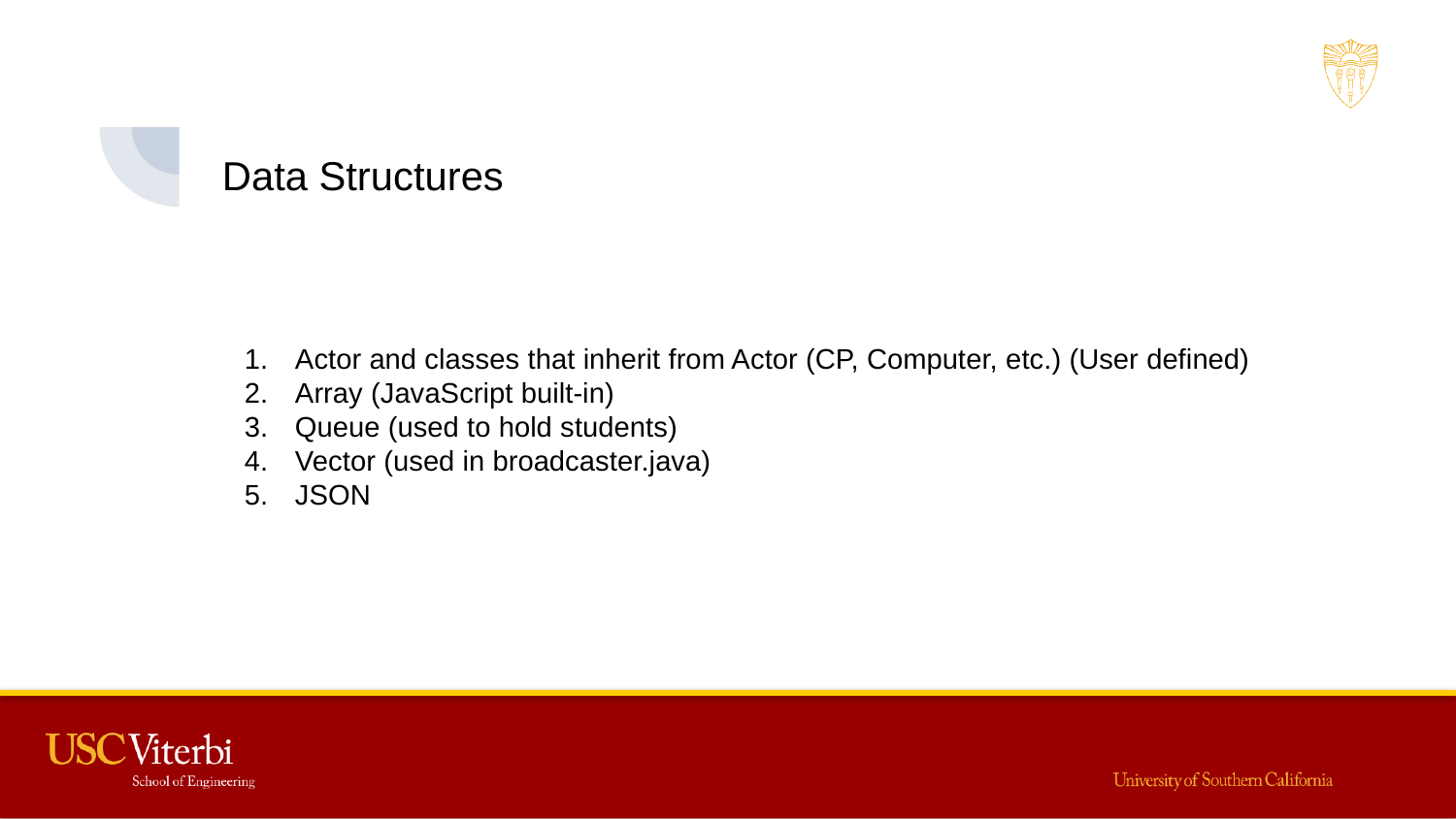

# Data Structures
Actor and classes that inherit from Actor (CP, Computer, etc.) (User defined)
Array (JavaScript built-in)
Queue (used to hold students)
Vector (used in broadcaster.java)
JSON